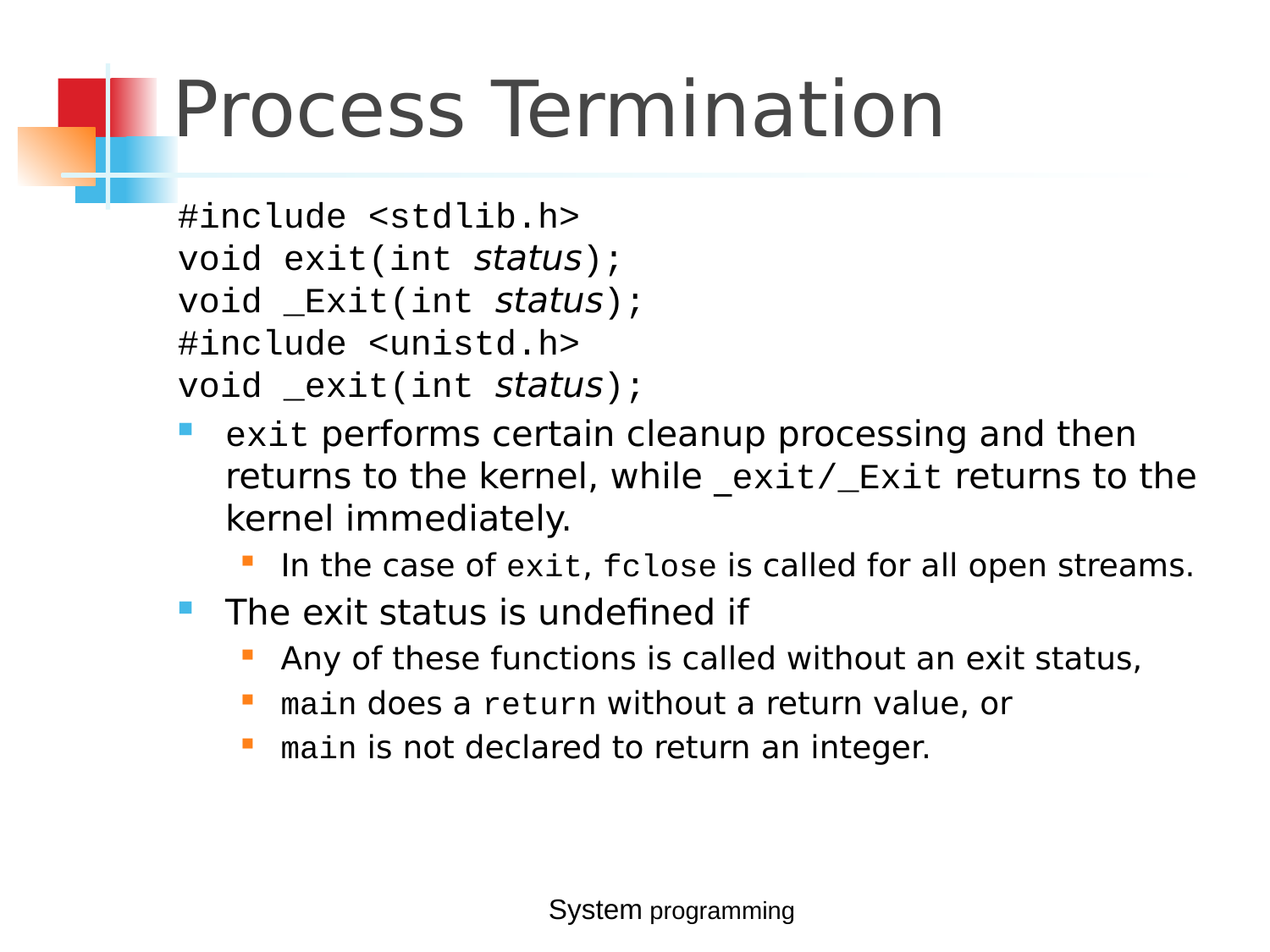

Process Termination
#include <stdlib.h>
void exit(int status);
void _Exit(int status);
#include <unistd.h>
void _exit(int status);
exit performs certain cleanup processing and then returns to the kernel, while _exit/_Exit returns to the kernel immediately.
In the case of exit, fclose is called for all open streams.
The exit status is undefined if
Any of these functions is called without an exit status,
main does a return without a return value, or
main is not declared to return an integer.